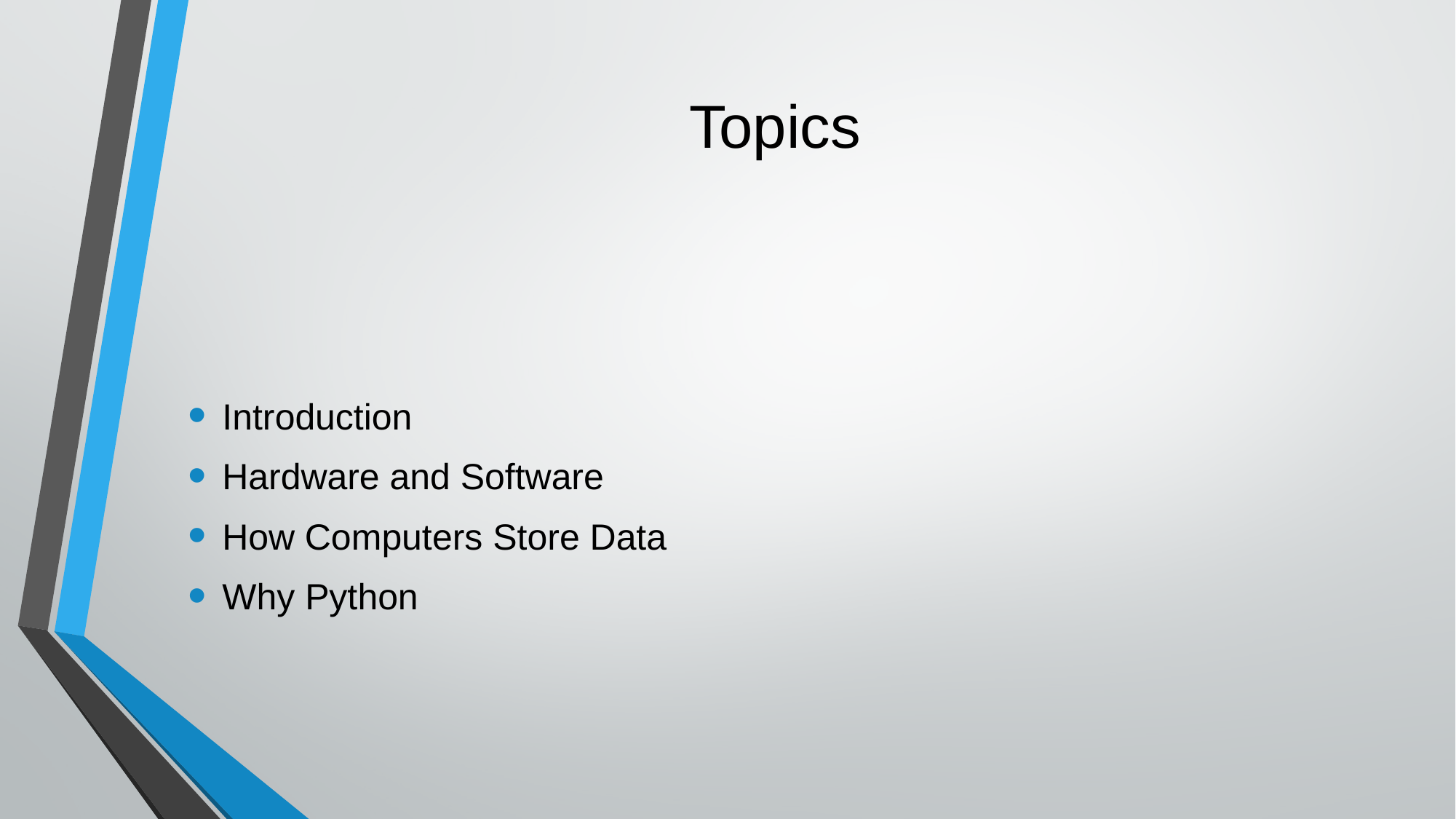

# Topics
Introduction
Hardware and Software
How Computers Store Data
Why Python